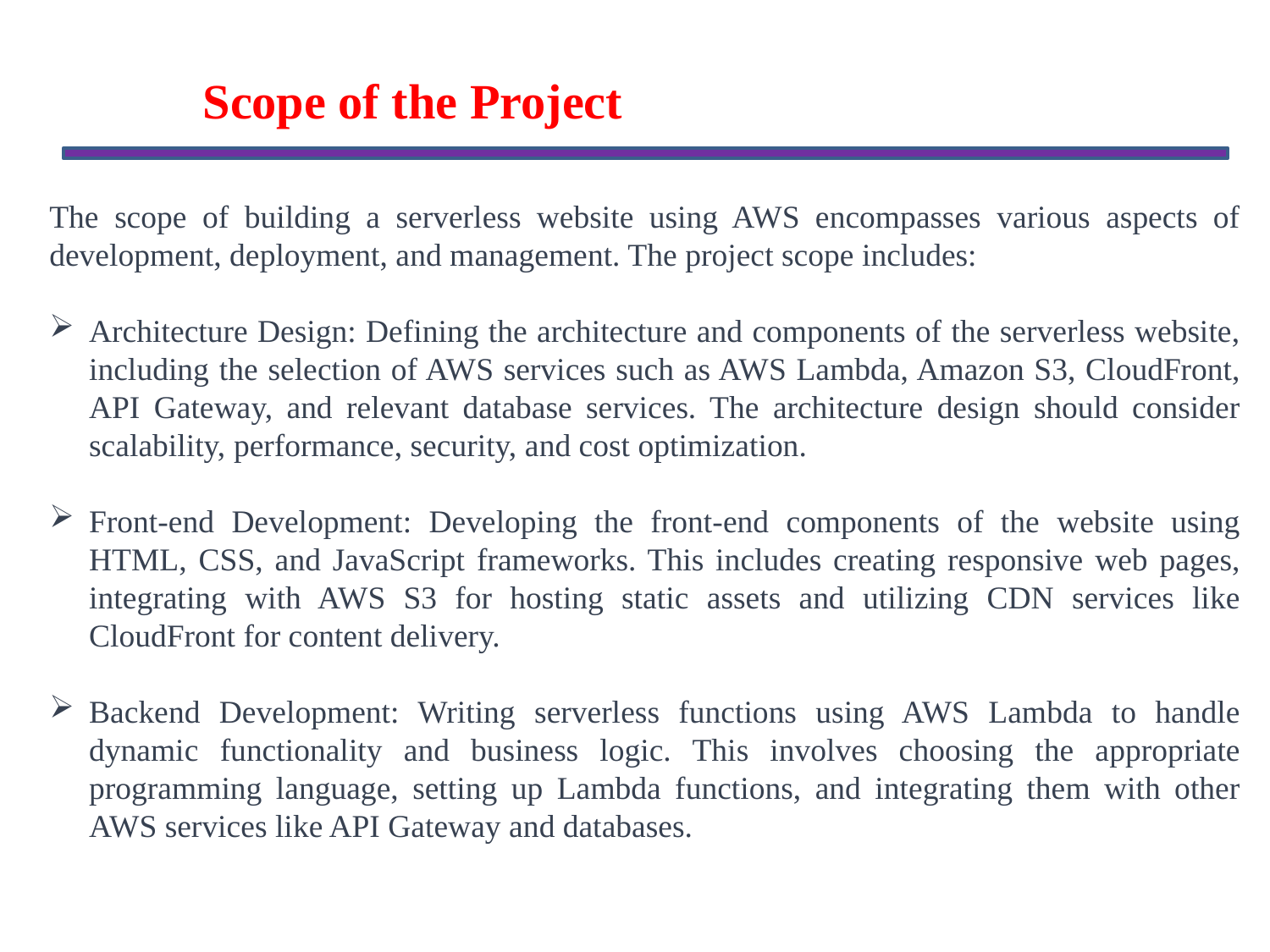

Scope of the Project

The scope of building a serverless website using AWS encompasses various aspects of development, deployment, and management. The project scope includes:

Architecture Design: Defining the architecture and components of the serverless website, including the selection of AWS services such as AWS Lambda, Amazon S3, CloudFront, API Gateway, and relevant database services. The architecture design should consider scalability, performance, security, and cost optimization.

Front-end Development: Developing the front-end components of the website using HTML, CSS, and JavaScript frameworks. This includes creating responsive web pages, integrating with AWS S3 for hosting static assets and utilizing CDN services like CloudFront for content delivery.

Backend Development: Writing serverless functions using AWS Lambda to handle dynamic functionality and business logic. This involves choosing the appropriate programming language, setting up Lambda functions, and integrating them with other AWS services like API Gateway and databases.